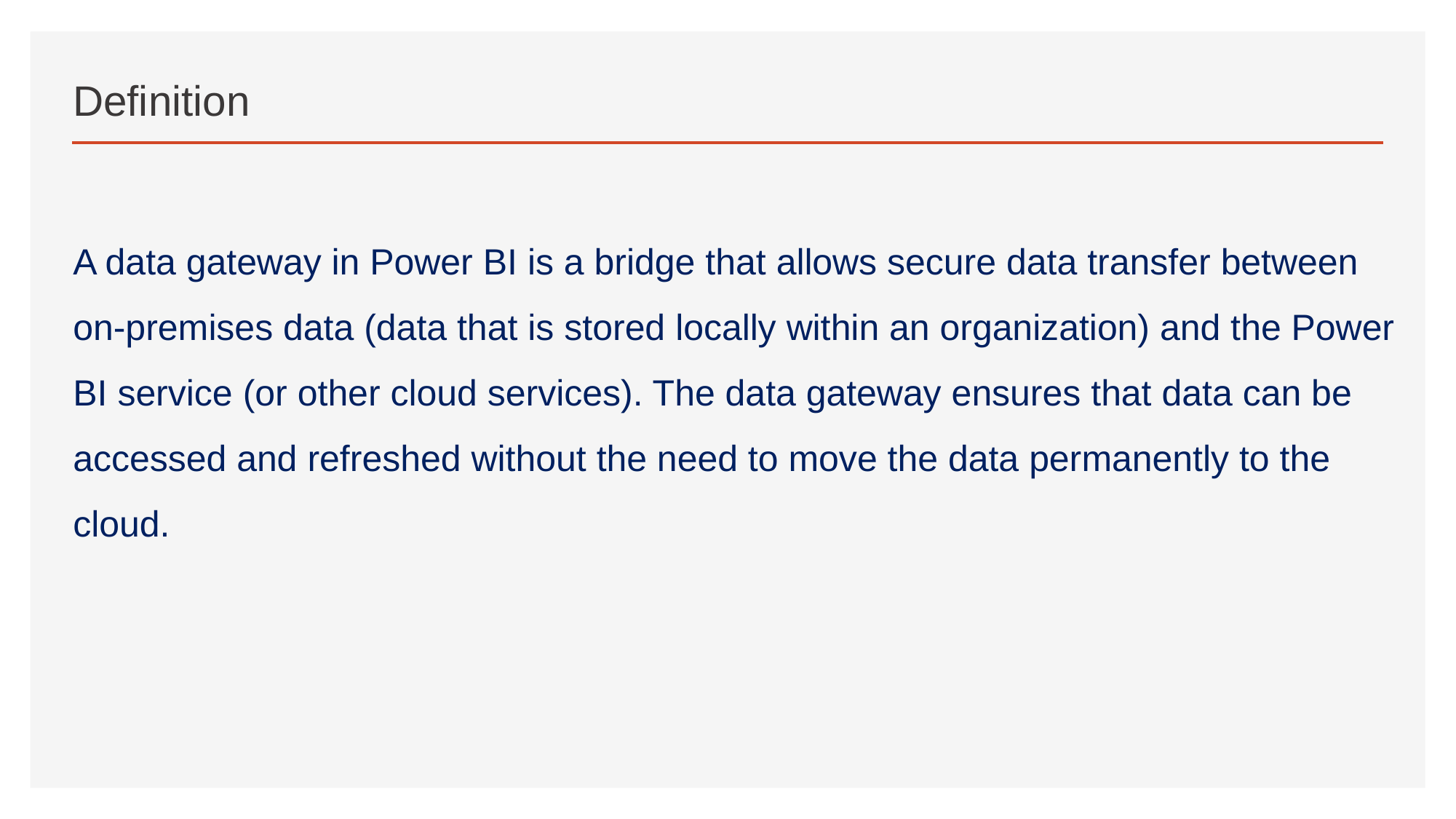

# Definition
A data gateway in Power BI is a bridge that allows secure data transfer between on-premises data (data that is stored locally within an organization) and the Power BI service (or other cloud services). The data gateway ensures that data can be accessed and refreshed without the need to move the data permanently to the cloud.